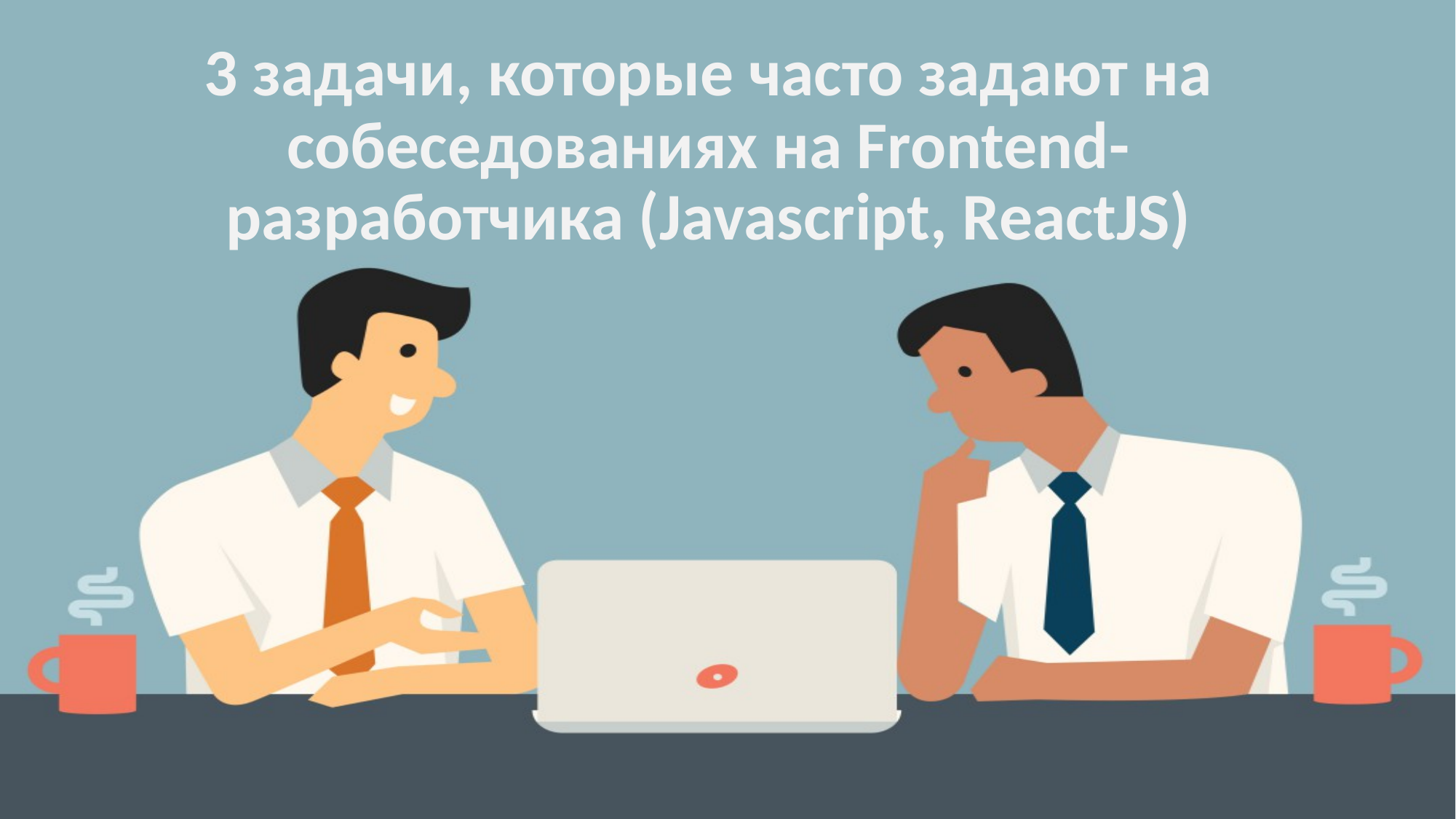

# 3 задачи, которые часто задают на собеседованиях на Frontend-разработчика (Javascript, ReactJS)